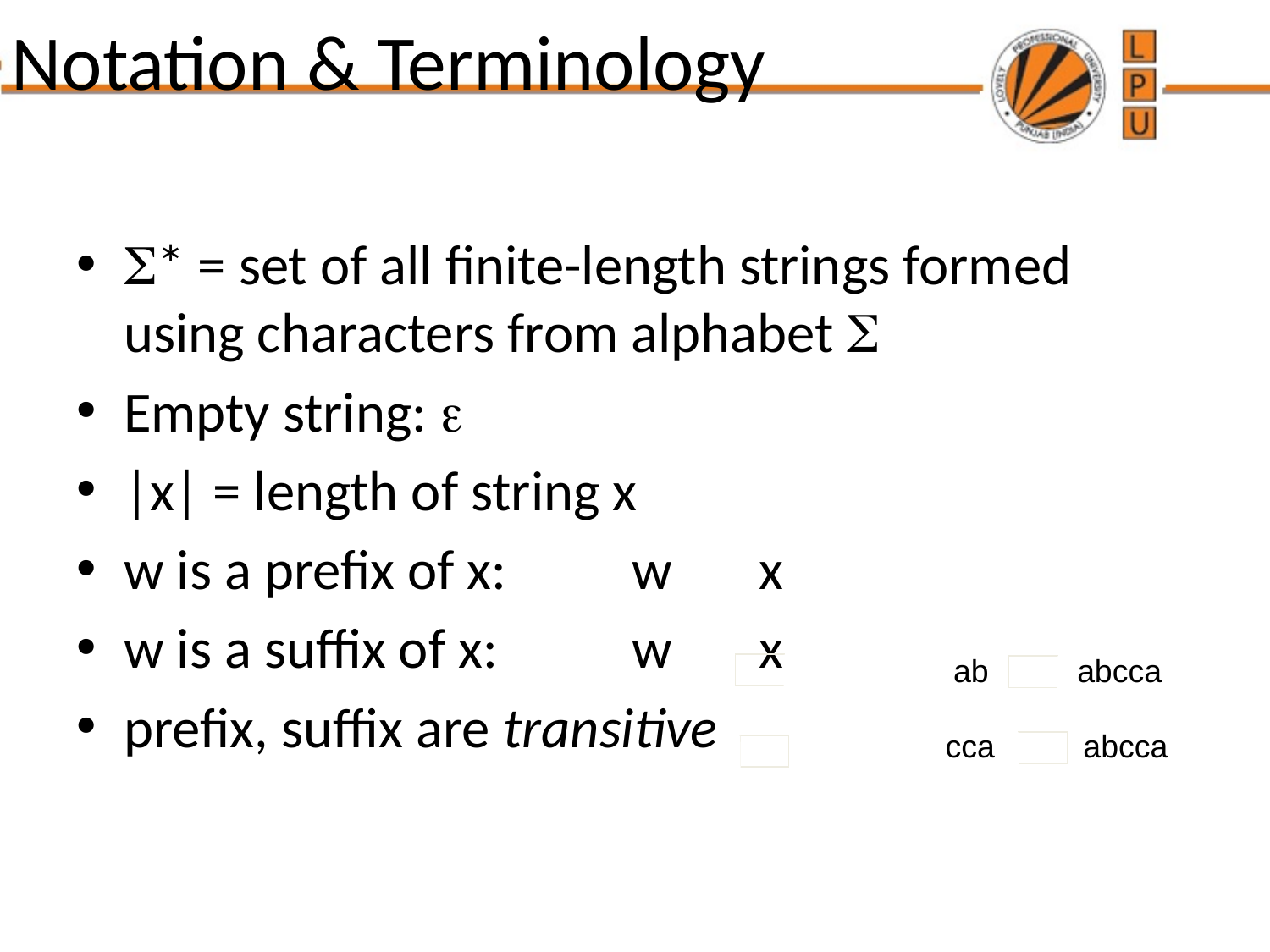

# Notation & Terminology
Σ* = set of all finite-length strings formed using characters from alphabet Σ
Empty string: ε
|x| = length of string x
w is a prefix of x: 	w	x
w is a suffix of x: 	w	x
prefix, suffix are transitive
ab          abcca

cca          abcca